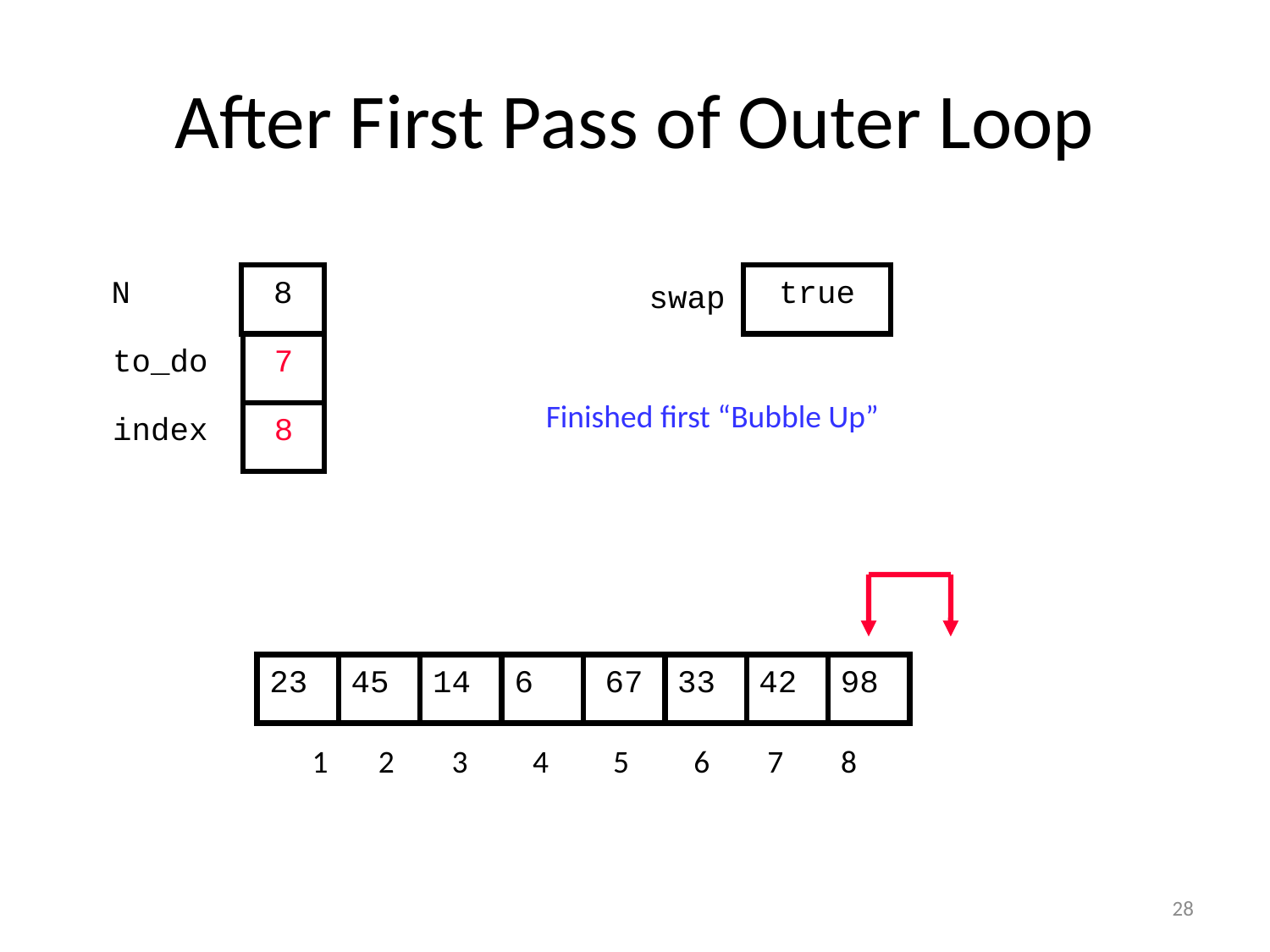

# After First Pass of Outer Loop
N
8
true
swap
to_do
7
Finished first “Bubble Up”
index
8

23
45
14
6
67
33
42
98
1       2        3         4         5         6        7        8
28